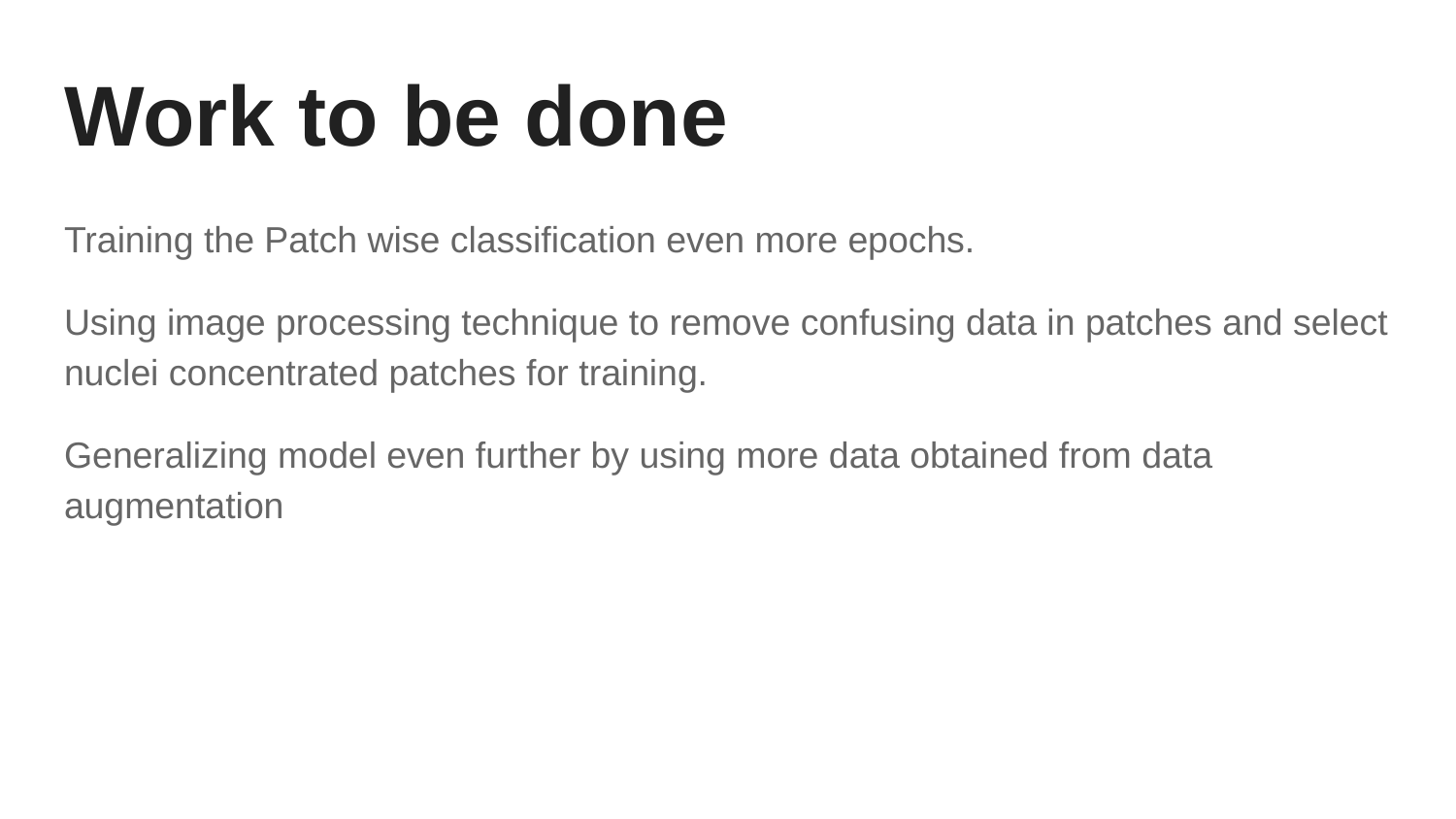

# Work to be done
Training the Patch wise classification even more epochs.
Using image processing technique to remove confusing data in patches and select nuclei concentrated patches for training.
Generalizing model even further by using more data obtained from data augmentation